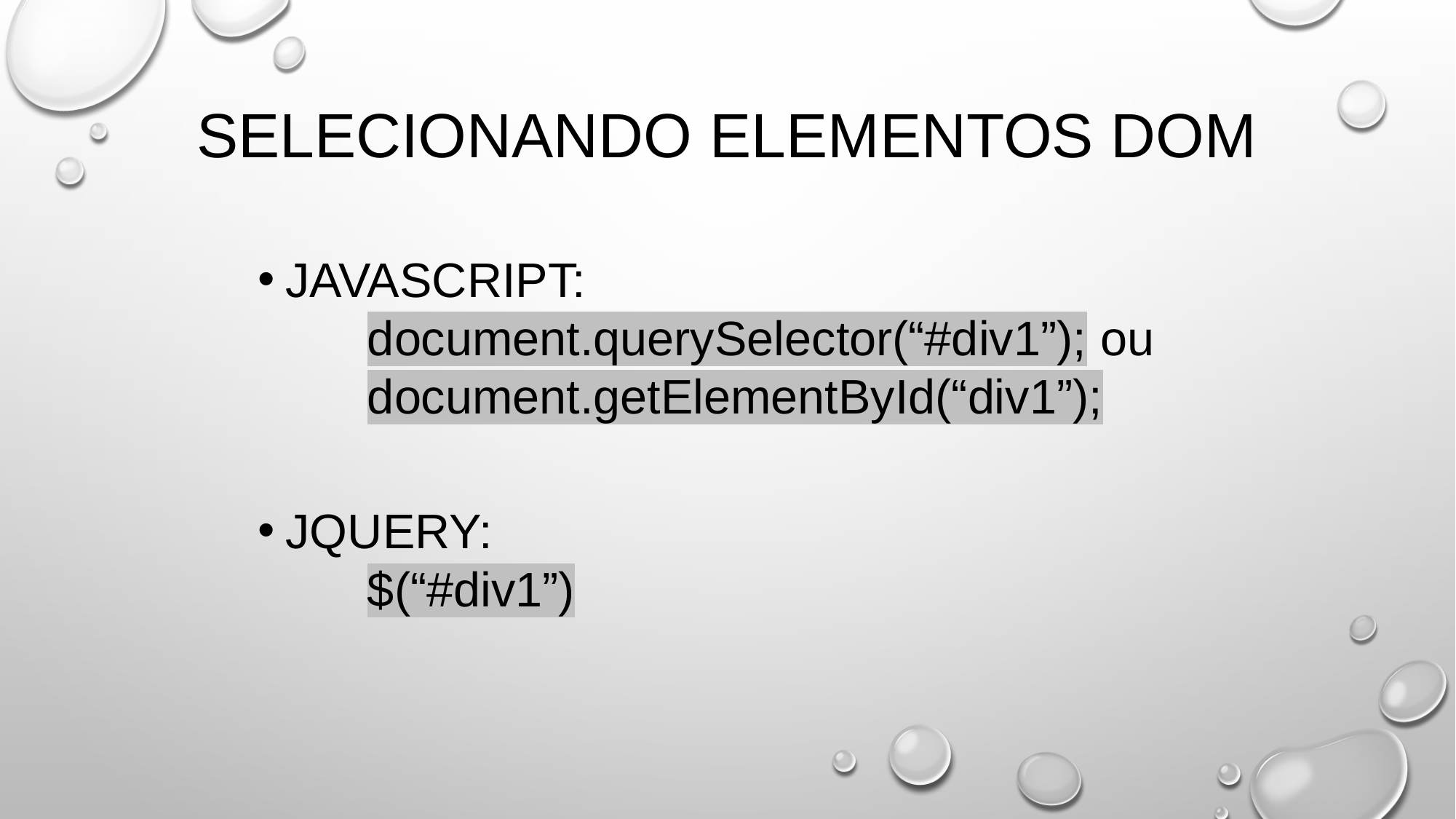

# Selecionando elementos dom
Javascript:
	document.querySelector(“#div1”); ou
	document.getElementById(“div1”);

jquery:
	$(“#div1”)